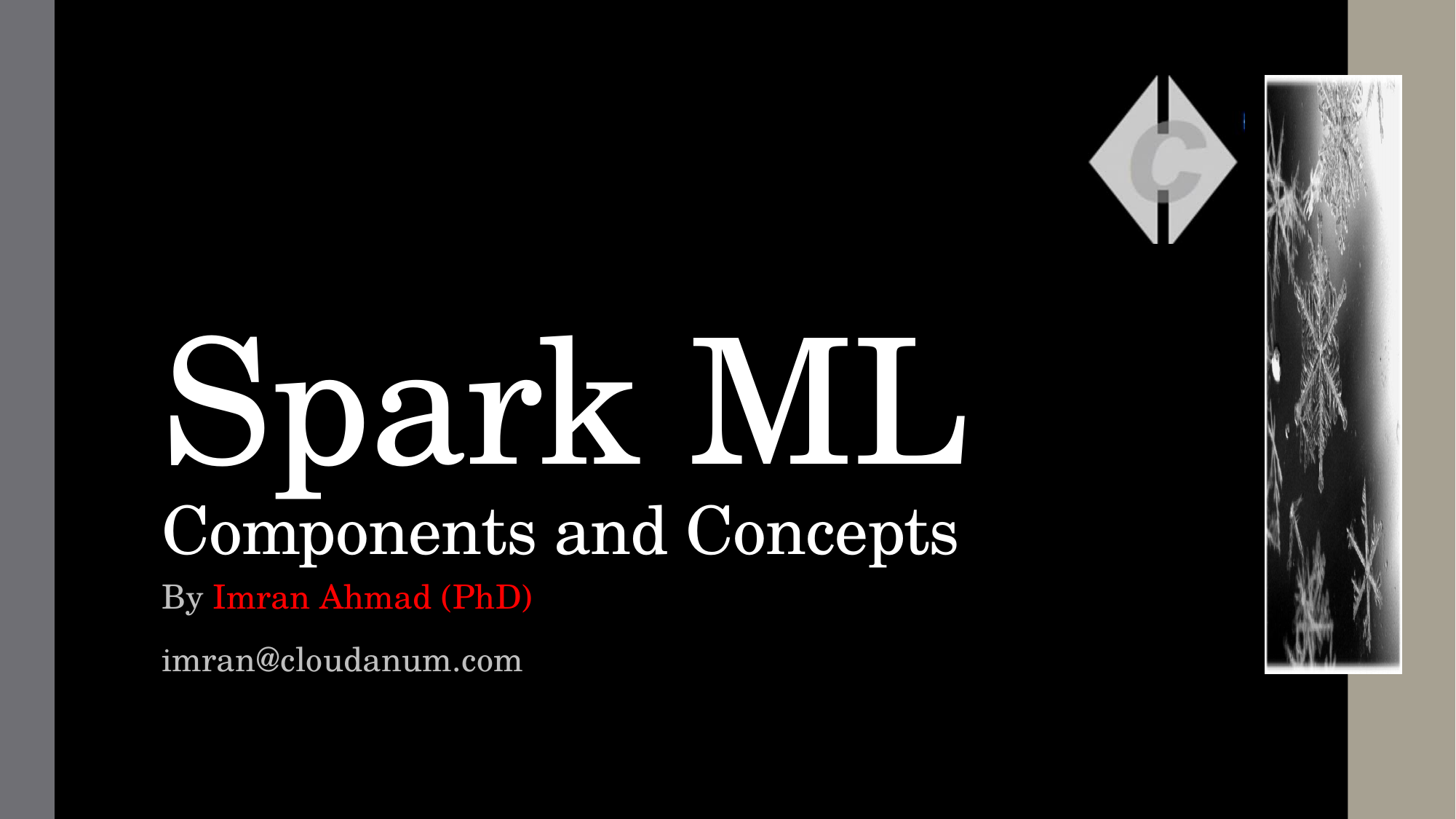

# Spark ML Components and Concepts
By Imran Ahmad (PhD)
imran@cloudanum.com